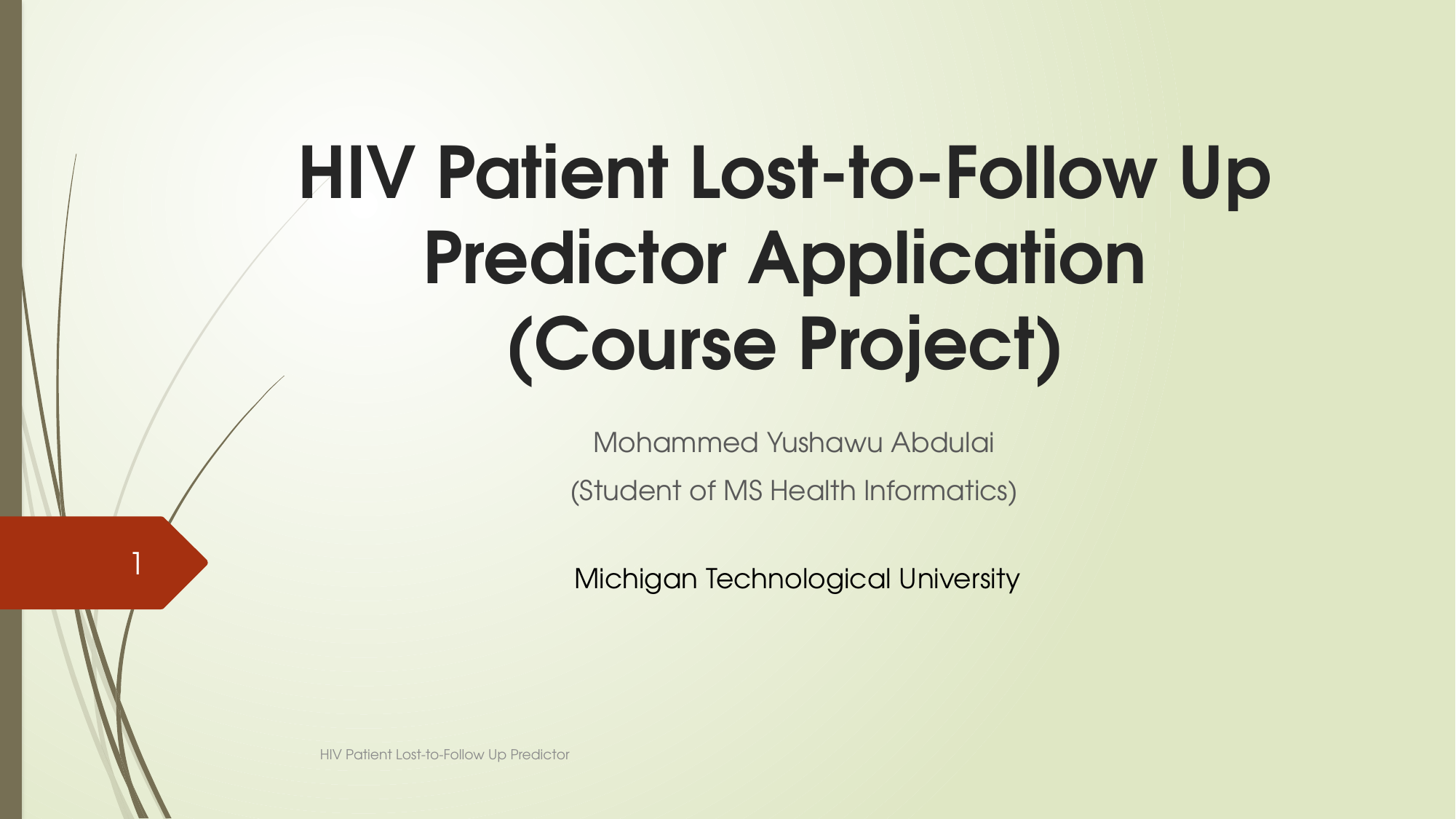

# HIV Patient Lost-to-Follow Up Predictor Application (Course Project)
Mohammed Yushawu Abdulai
(Student of MS Health Informatics)
1
Michigan Technological University
HIV Patient Lost-to-Follow Up Predictor